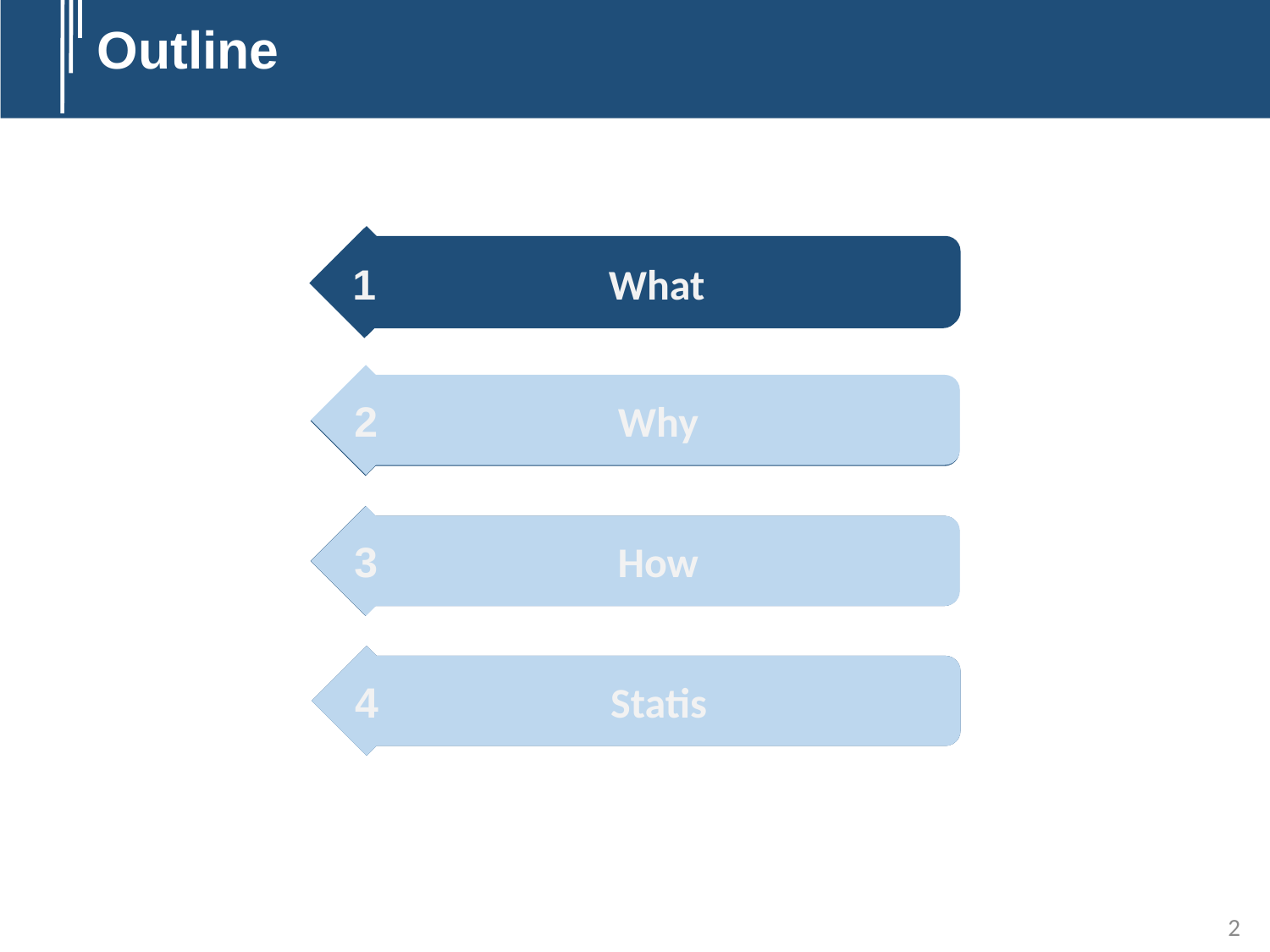

Outline
1
What
1
What
2
Why
2
Why
3
How
3
How
4
Statis
4
Statis
2